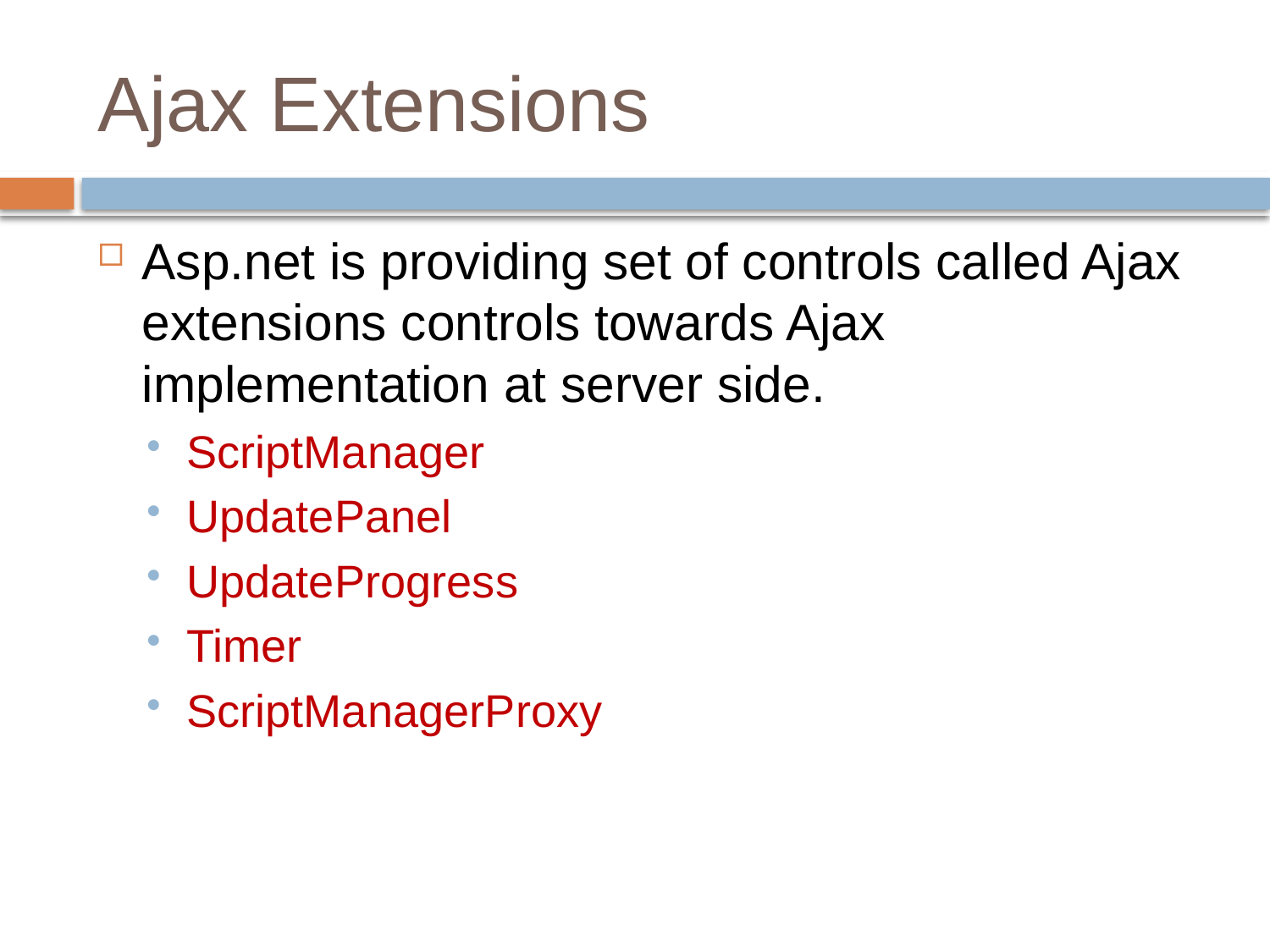

# Ajax Extensions
Asp.net is providing set of controls called Ajax extensions controls towards Ajax implementation at server side.
ScriptManager
UpdatePanel
UpdateProgress
Timer
ScriptManagerProxy